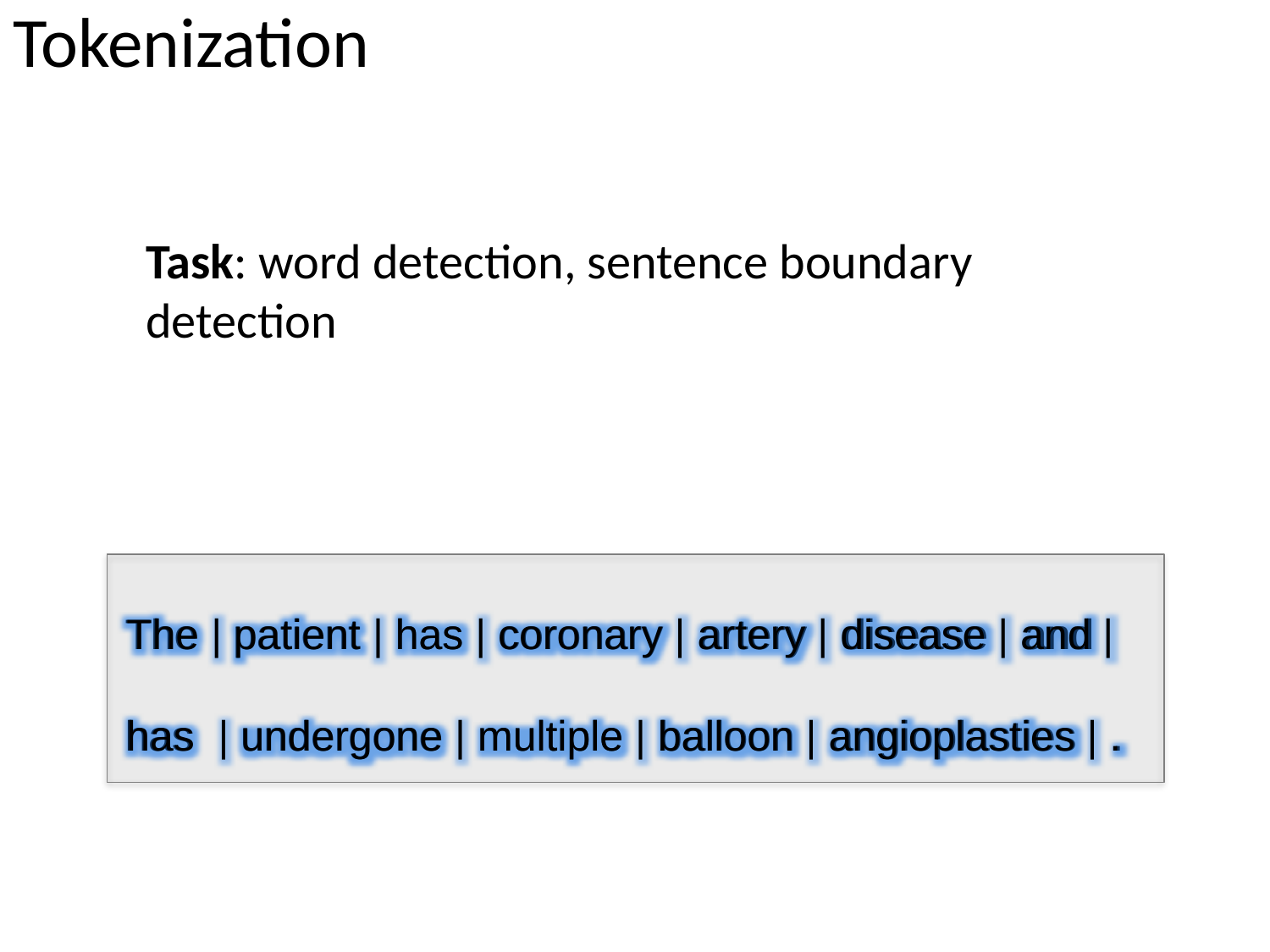

# Tokenization
Task: word detection, sentence boundary detection
The   patient   has   coronary   artery   disease   and
has    undergone   multiple   balloon   angioplasties   .
The | patient | has | coronary | artery | disease | and |
has  | undergone | multiple | balloon | angioplasties | .